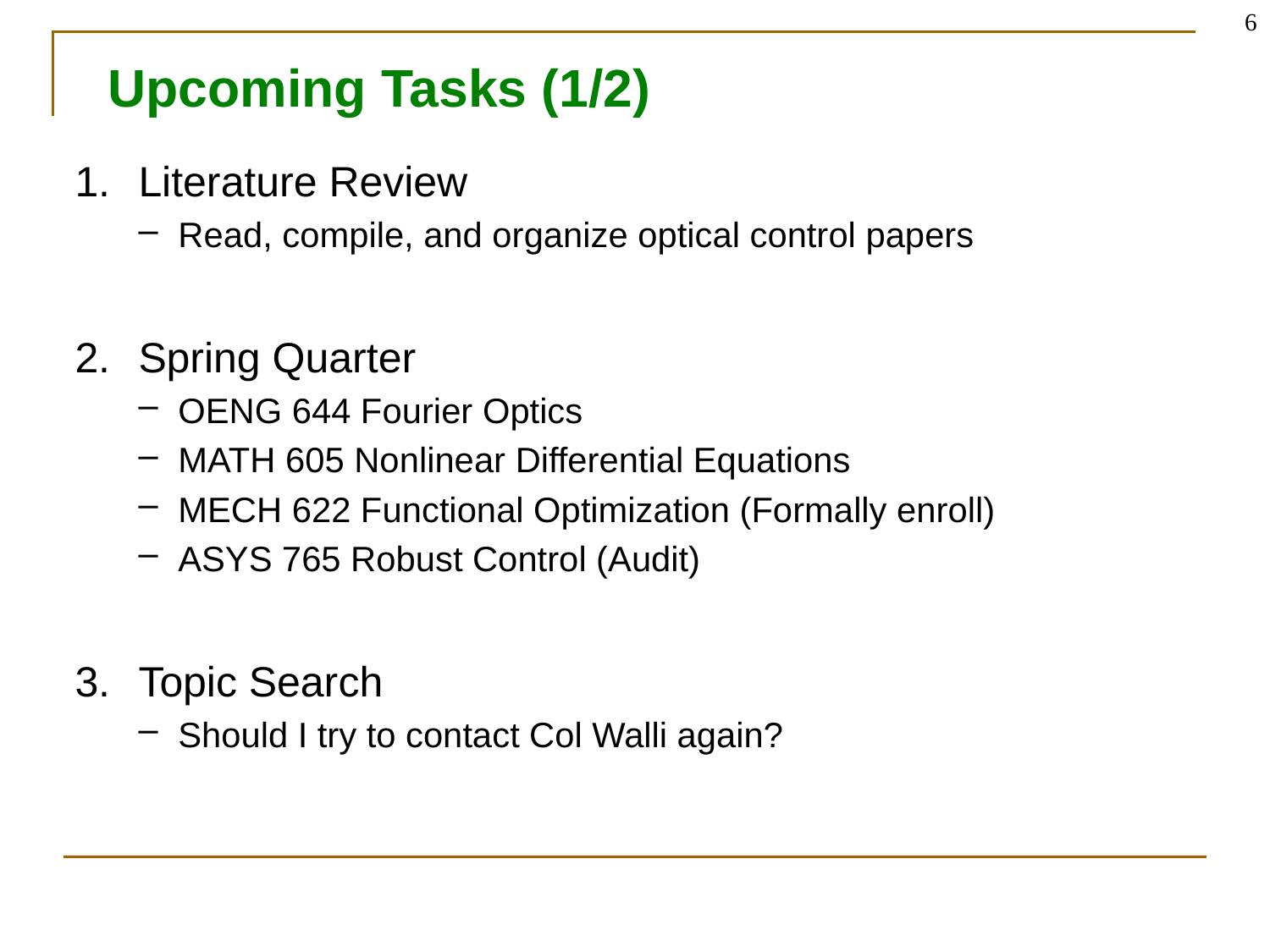

6
# Upcoming Tasks (1/2)
Literature Review
Read, compile, and organize optical control papers

Spring Quarter
OENG 644 Fourier Optics
MATH 605 Nonlinear Differential Equations
MECH 622 Functional Optimization (Formally enroll)
ASYS 765 Robust Control (Audit)

Topic Search
Should I try to contact Col Walli again?